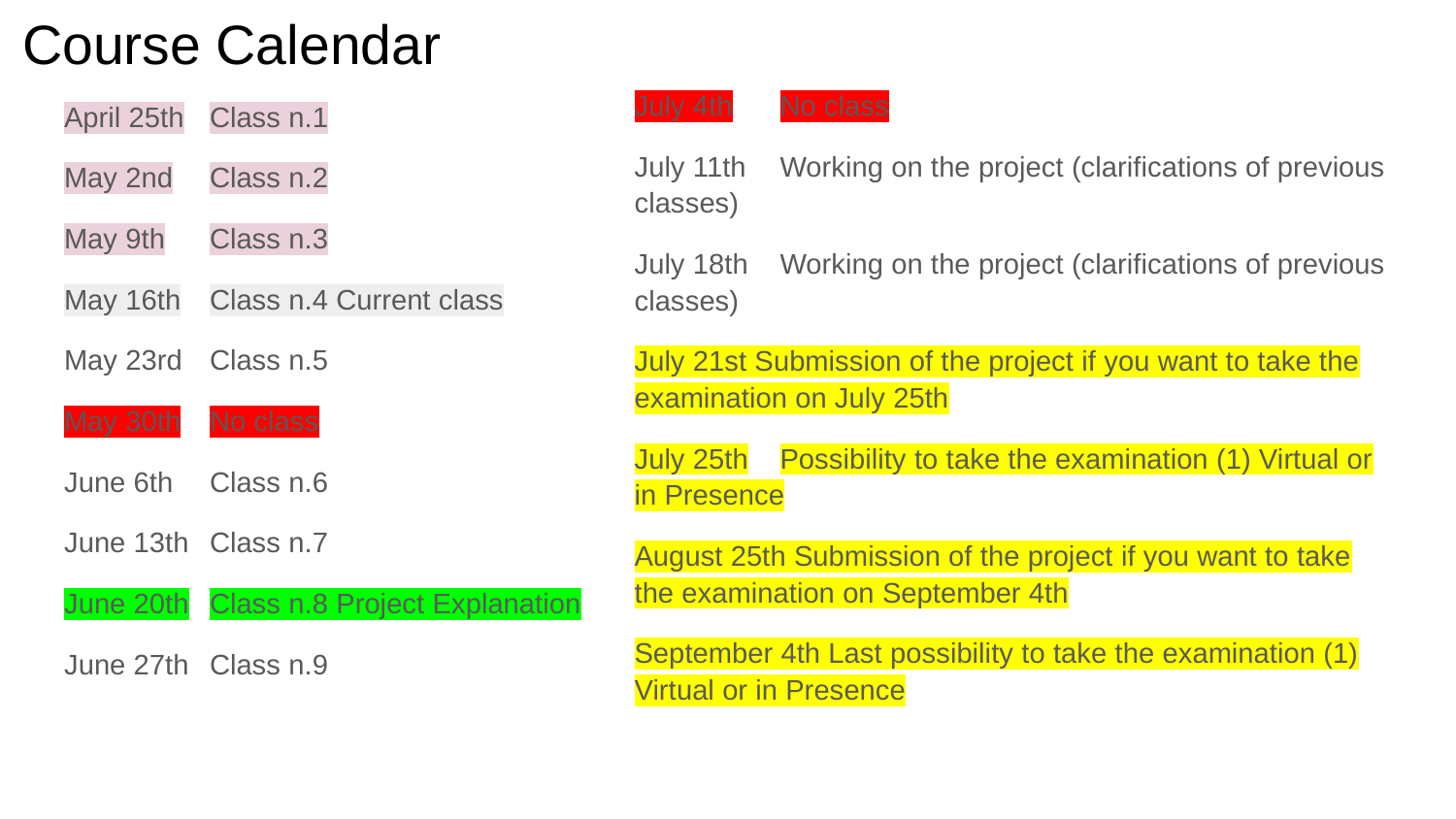

# Course Calendar
July 4th	No class
July 11th	Working on the project (clarifications of previous classes)
July 18th	Working on the project (clarifications of previous classes)
July 21st Submission of the project if you want to take the examination on July 25th
July 25th	Possibility to take the examination (1) Virtual or in Presence
August 25th Submission of the project if you want to take the examination on September 4th
September 4th Last possibility to take the examination (1) Virtual or in Presence
April 25th	Class n.1
May 2nd	Class n.2
May 9th	Class n.3
May 16th	Class n.4 Current class
May 23rd	Class n.5
May 30th	No class
June 6th	Class n.6
June 13th	Class n.7
June 20th	Class n.8 Project Explanation
June 27th	Class n.9